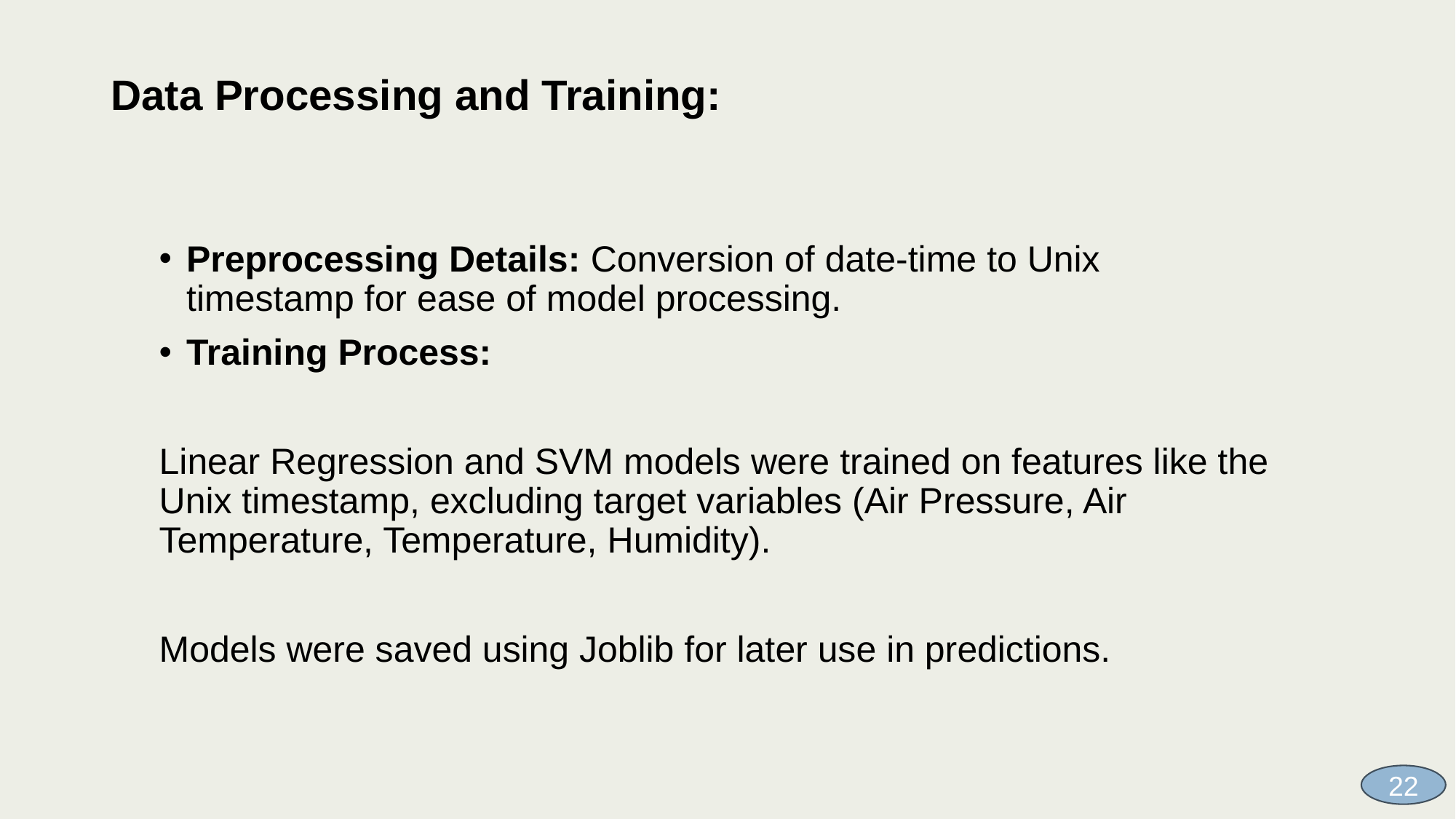

# Data Processing and Training:
Preprocessing Details: Conversion of date-time to Unix timestamp for ease of model processing.
Training Process:

Linear Regression and SVM models were trained on features like the Unix timestamp, excluding target variables (Air Pressure, Air Temperature, Temperature, Humidity).

Models were saved using Joblib for later use in predictions.
22